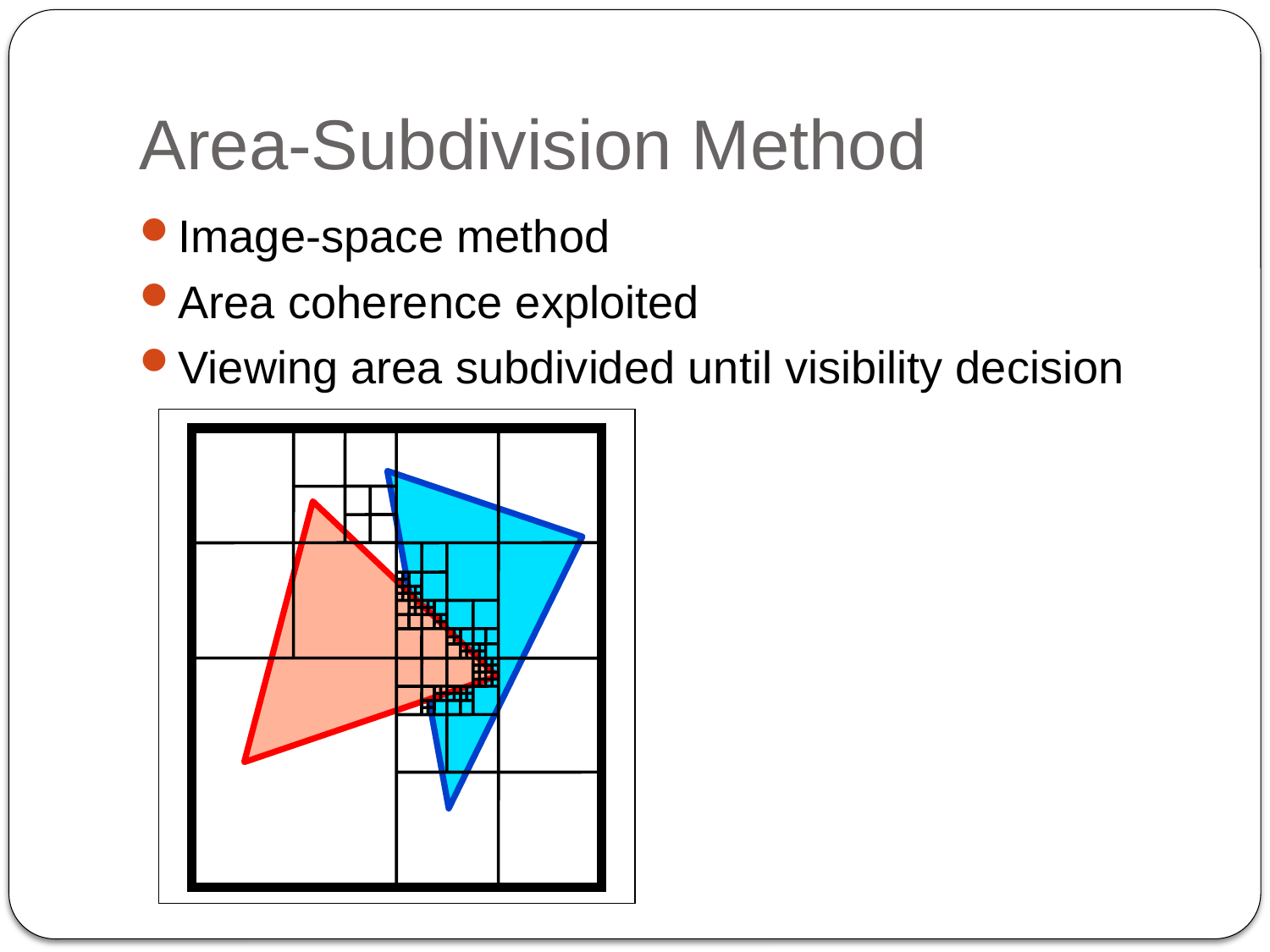

# Area-Subdivision Method
Image-space method
Area coherence exploited
Viewing area subdivided until visibility decision very easy